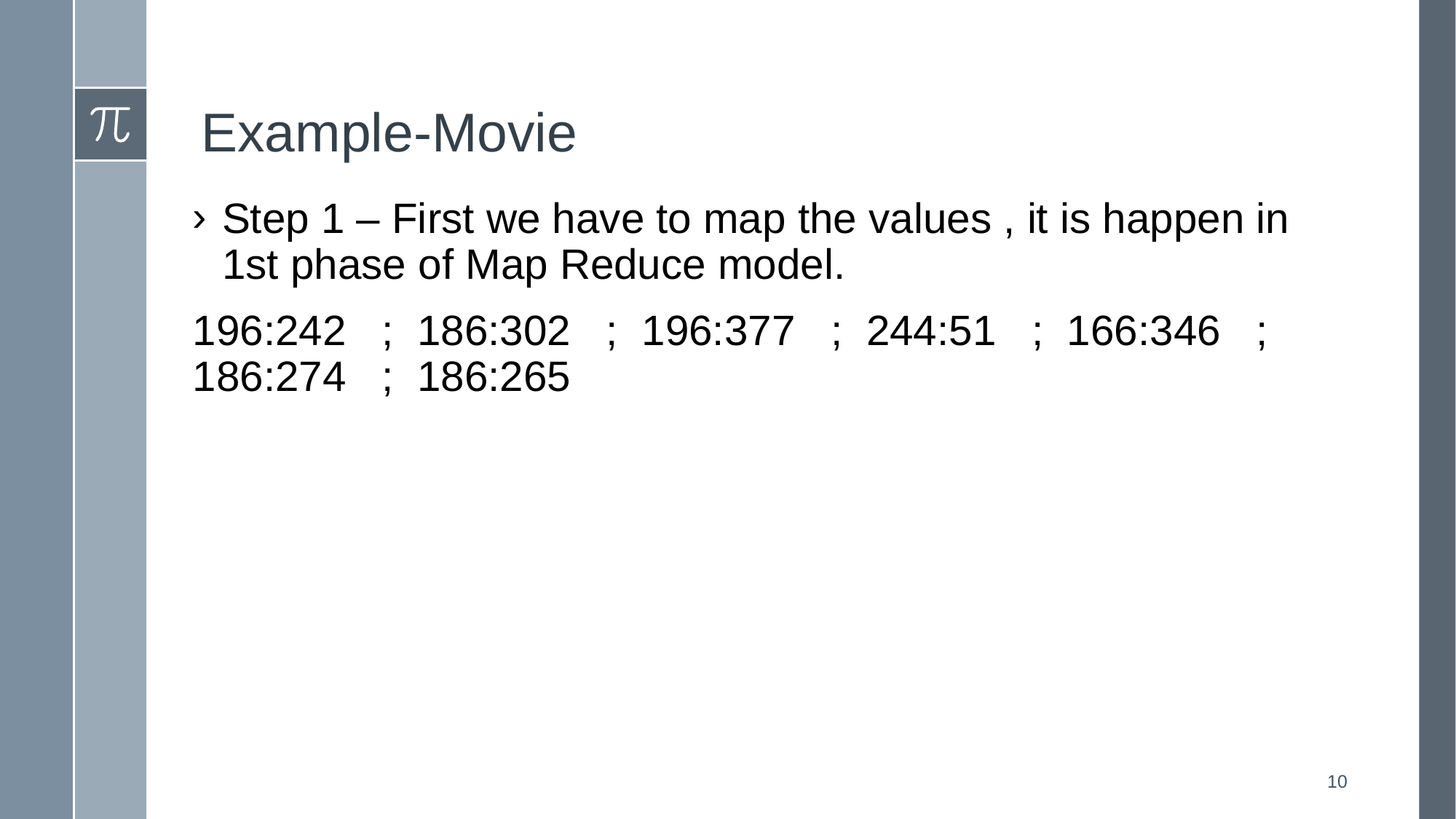

# Example-Movie
Step 1 – First we have to map the values , it is happen in 1st phase of Map Reduce model.
196:242   ;  186:302   ;  196:377   ;  244:51   ;  166:346   ;  186:274   ;  186:265
10